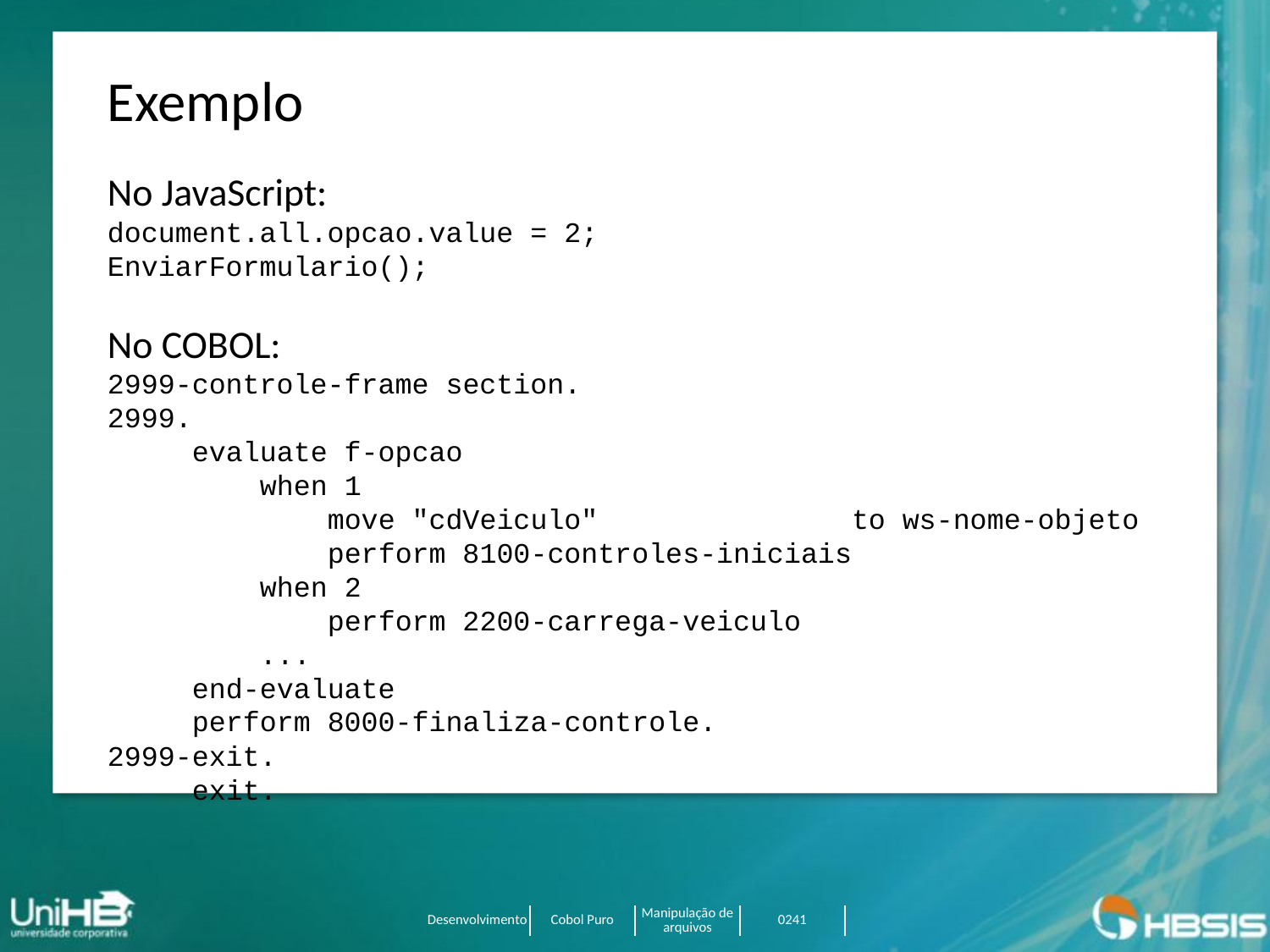

Exemplo
No JavaScript:
document.all.opcao.value = 2;
EnviarFormulario();

No COBOL:
2999-controle-frame section.
2999.
     evaluate f-opcao
         when 1
             move "cdVeiculo"               to ws-nome-objeto
             perform 8100-controles-iniciais
         when 2
             perform 2200-carrega-veiculo
         ...
     end-evaluate
     perform 8000-finaliza-controle.
2999-exit.
     exit.